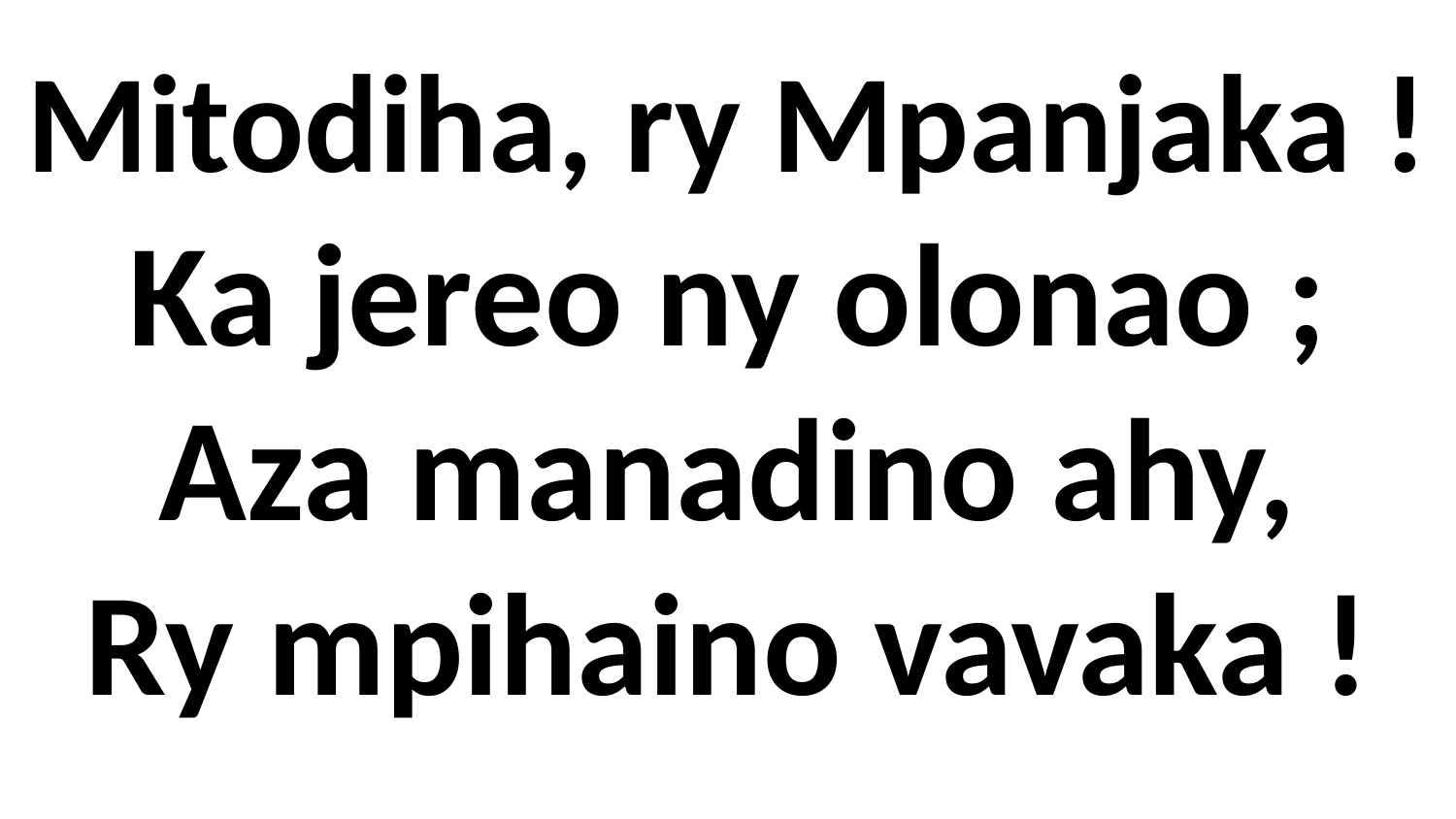

# Mitodiha, ry Mpanjaka ! Ka jereo ny olonao ; Aza manadino ahy, Ry mpihaino vavaka !